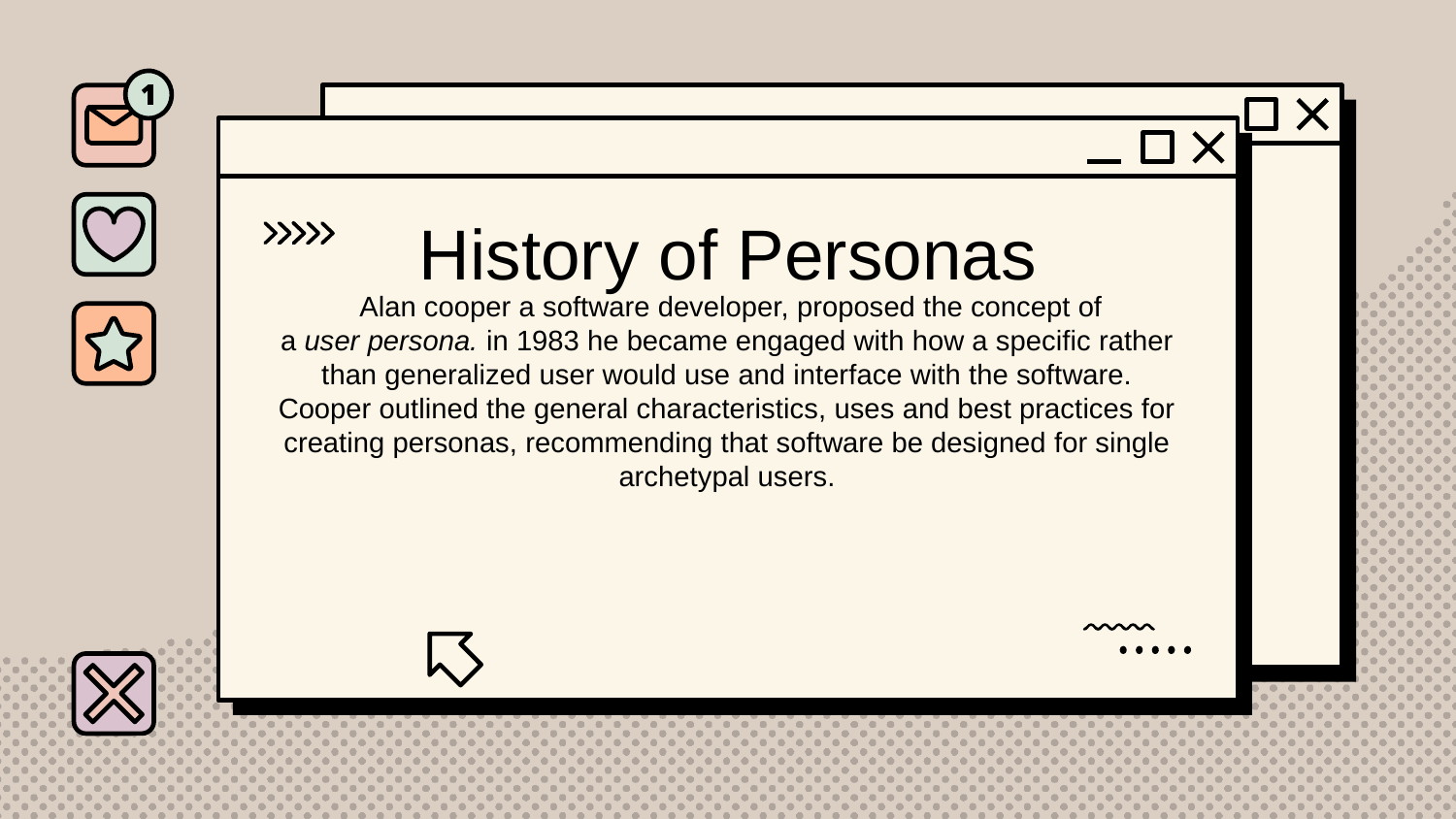

# History of Personas

 Alan cooper a software developer, proposed the concept of a user persona. in 1983 he became engaged with how a specific rather than generalized user would use and interface with the software. Cooper outlined the general characteristics, uses and best practices for creating personas, recommending that software be designed for single archetypal users.